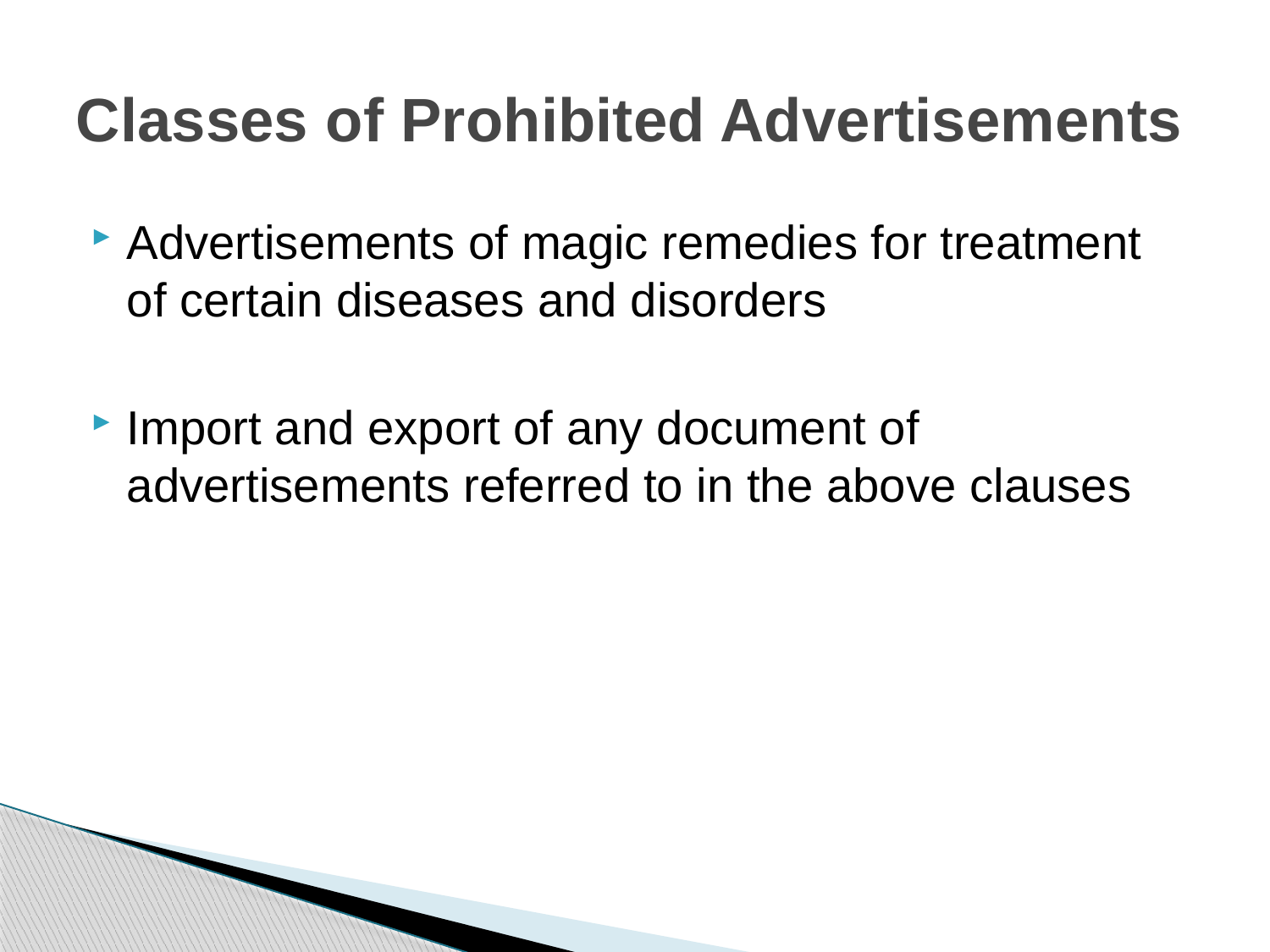

# Classes of Prohibited Advertisements
Advertisements of magic remedies for treatment of certain diseases and disorders

Import and export of any document of advertisements referred to in the above clauses